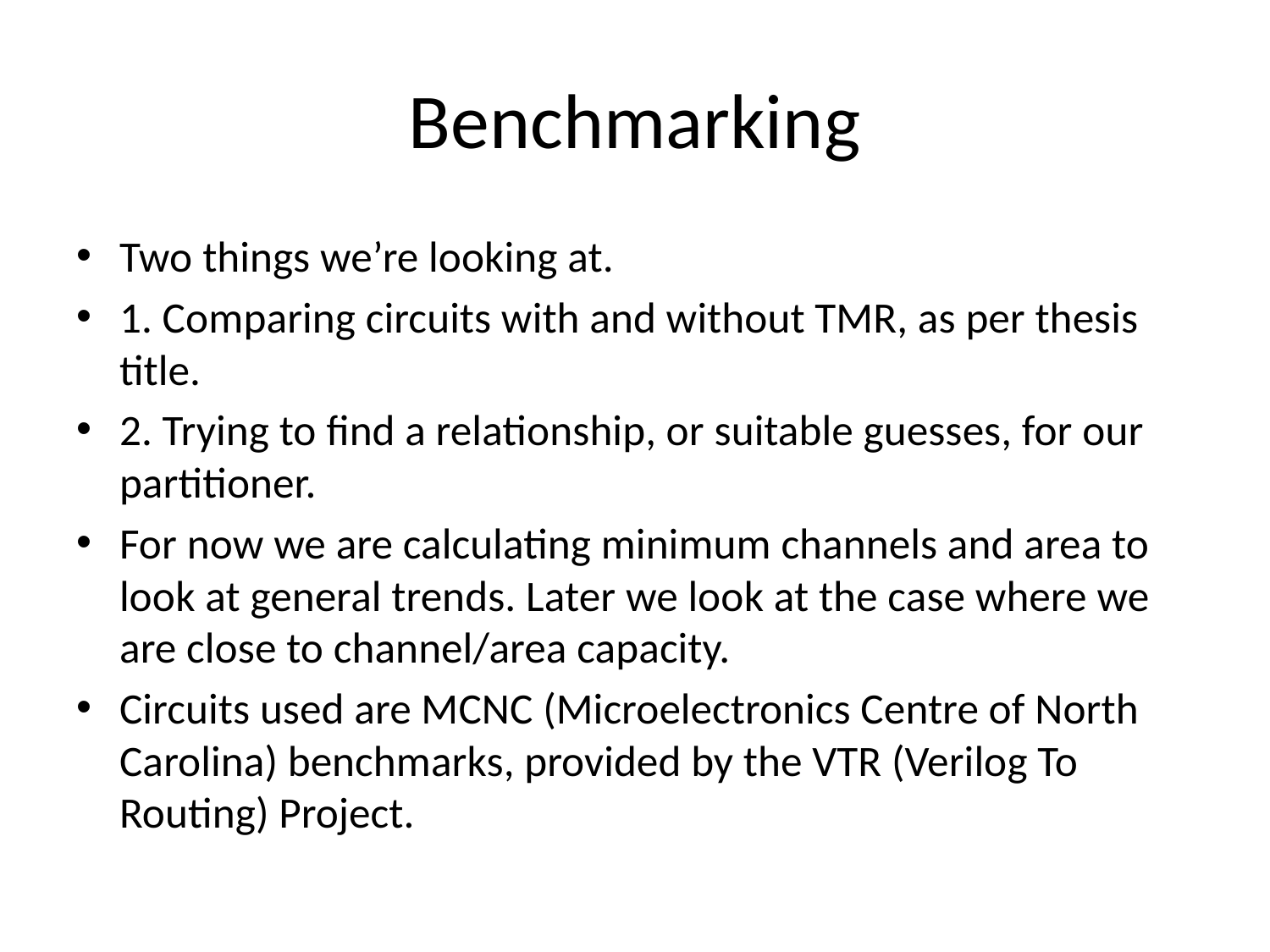

# Benchmarking
Two things we’re looking at.
1. Comparing circuits with and without TMR, as per thesis title.
2. Trying to find a relationship, or suitable guesses, for our partitioner.
For now we are calculating minimum channels and area to look at general trends. Later we look at the case where we are close to channel/area capacity.
Circuits used are MCNC (Microelectronics Centre of North Carolina) benchmarks, provided by the VTR (Verilog To Routing) Project.